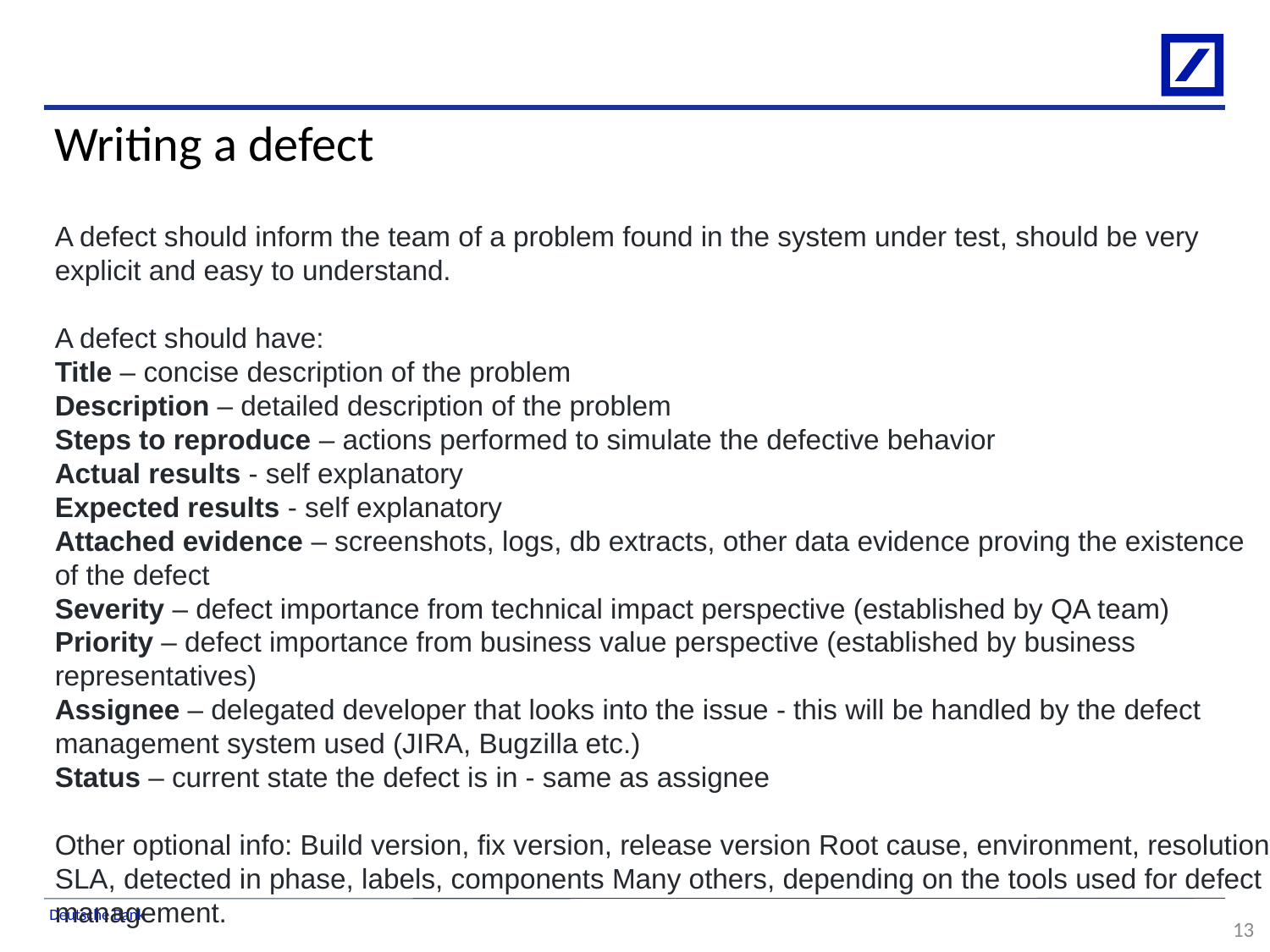

Writing a defect
A defect should inform the team of a problem found in the system under test, should be very explicit and easy to understand.

A defect should have:
Title – concise description of the problem
Description – detailed description of the problem
Steps to reproduce – actions performed to simulate the defective behavior
Actual results - self explanatory
Expected results - self explanatory
Attached evidence – screenshots, logs, db extracts, other data evidence proving the existence of the defect
Severity – defect importance from technical impact perspective (established by QA team)
Priority – defect importance from business value perspective (established by business representatives)
Assignee – delegated developer that looks into the issue - this will be handled by the defect management system used (JIRA, Bugzilla etc.)
Status – current state the defect is in - same as assignee

Other optional info: Build version, fix version, release version Root cause, environment, resolution SLA, detected in phase, labels, components Many others, depending on the tools used for defect management.
13